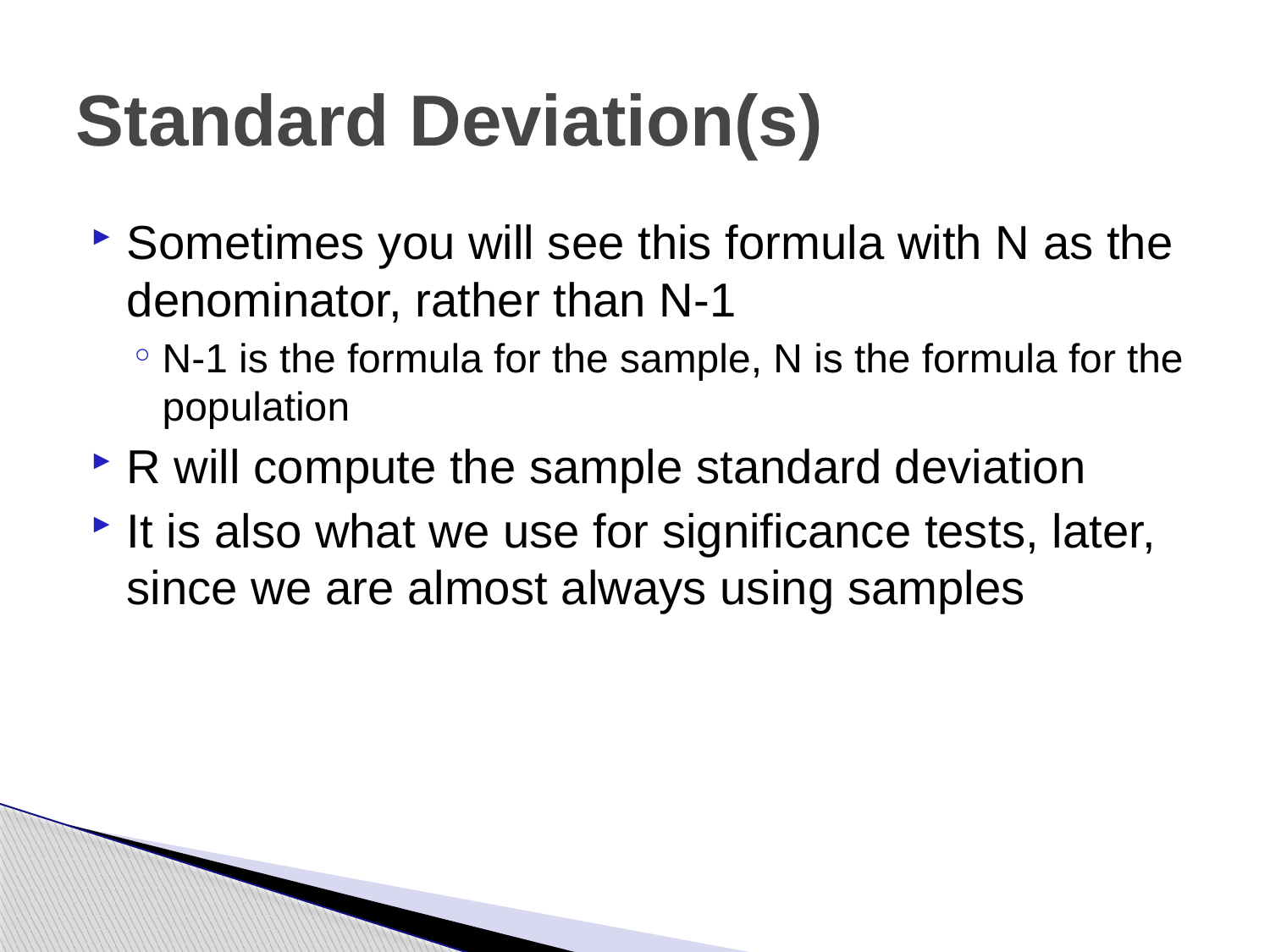

# Standard Deviation(s)
Sometimes you will see this formula with N as the denominator, rather than N-1
N-1 is the formula for the sample, N is the formula for the population
R will compute the sample standard deviation
It is also what we use for significance tests, later, since we are almost always using samples